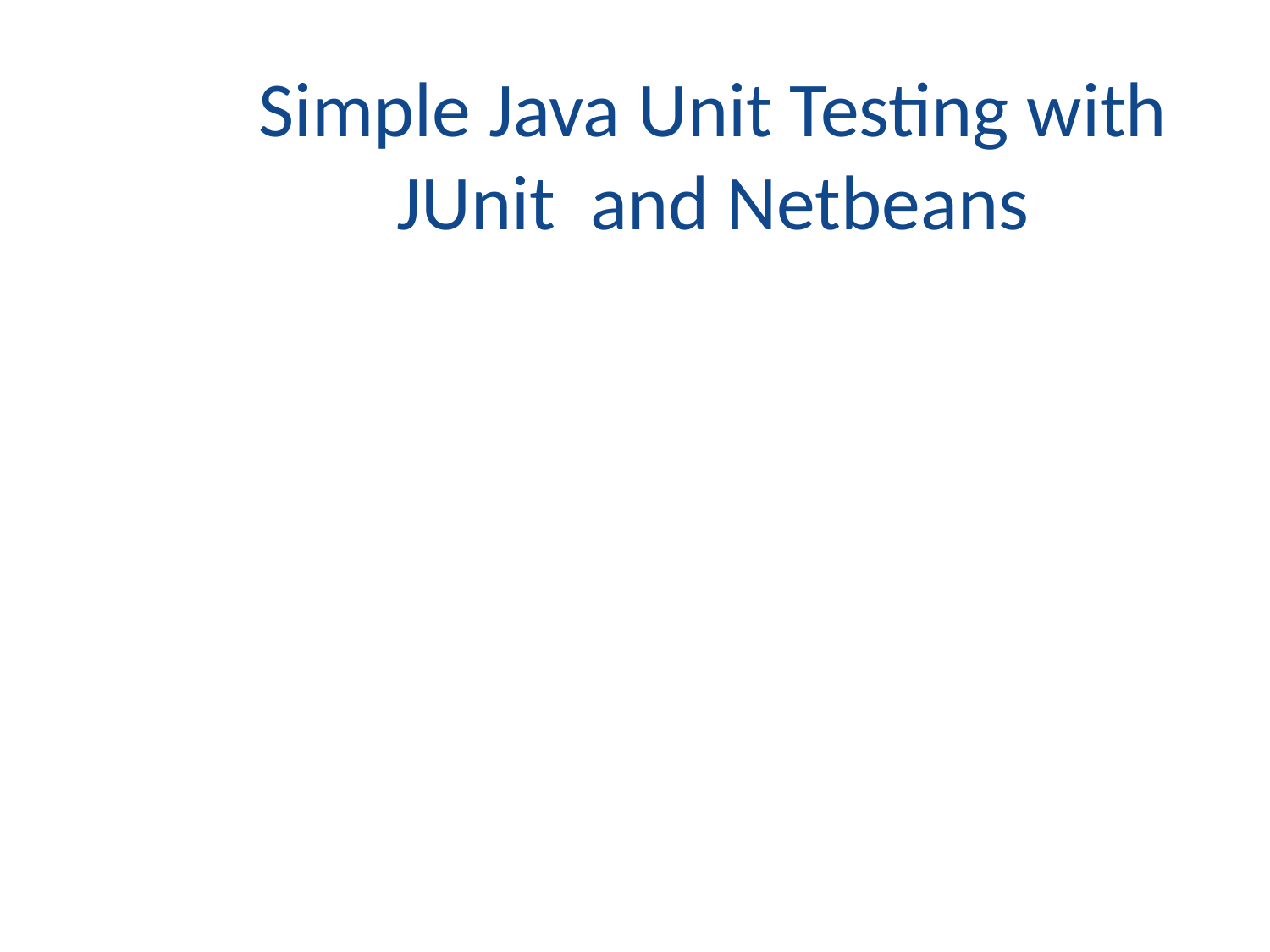

# Simple Java Unit Testing with JUnit  and Netbeans